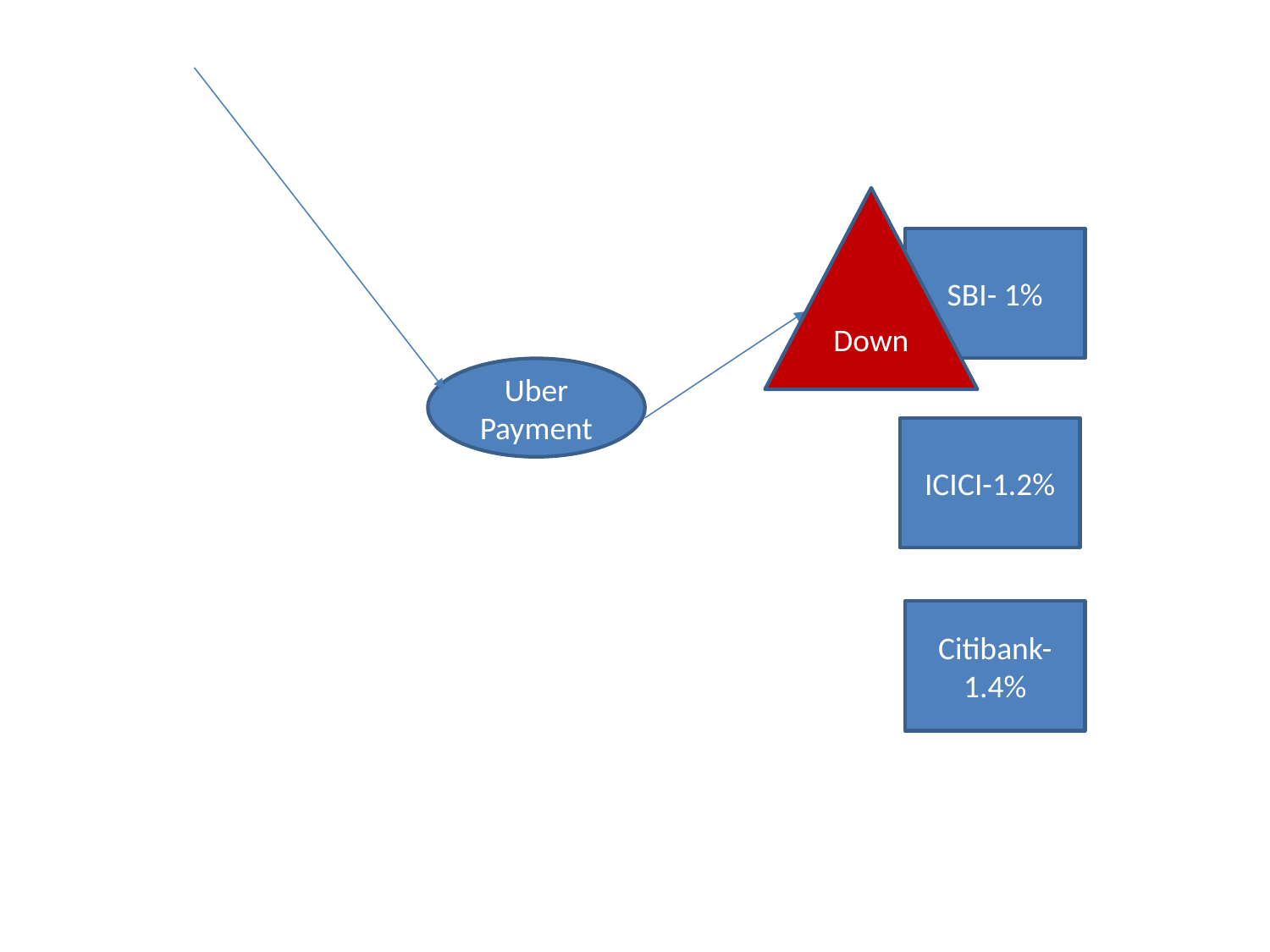

Down
SBI- 1%
Uber Payment
ICICI-1.2%
Citibank- 1.4%